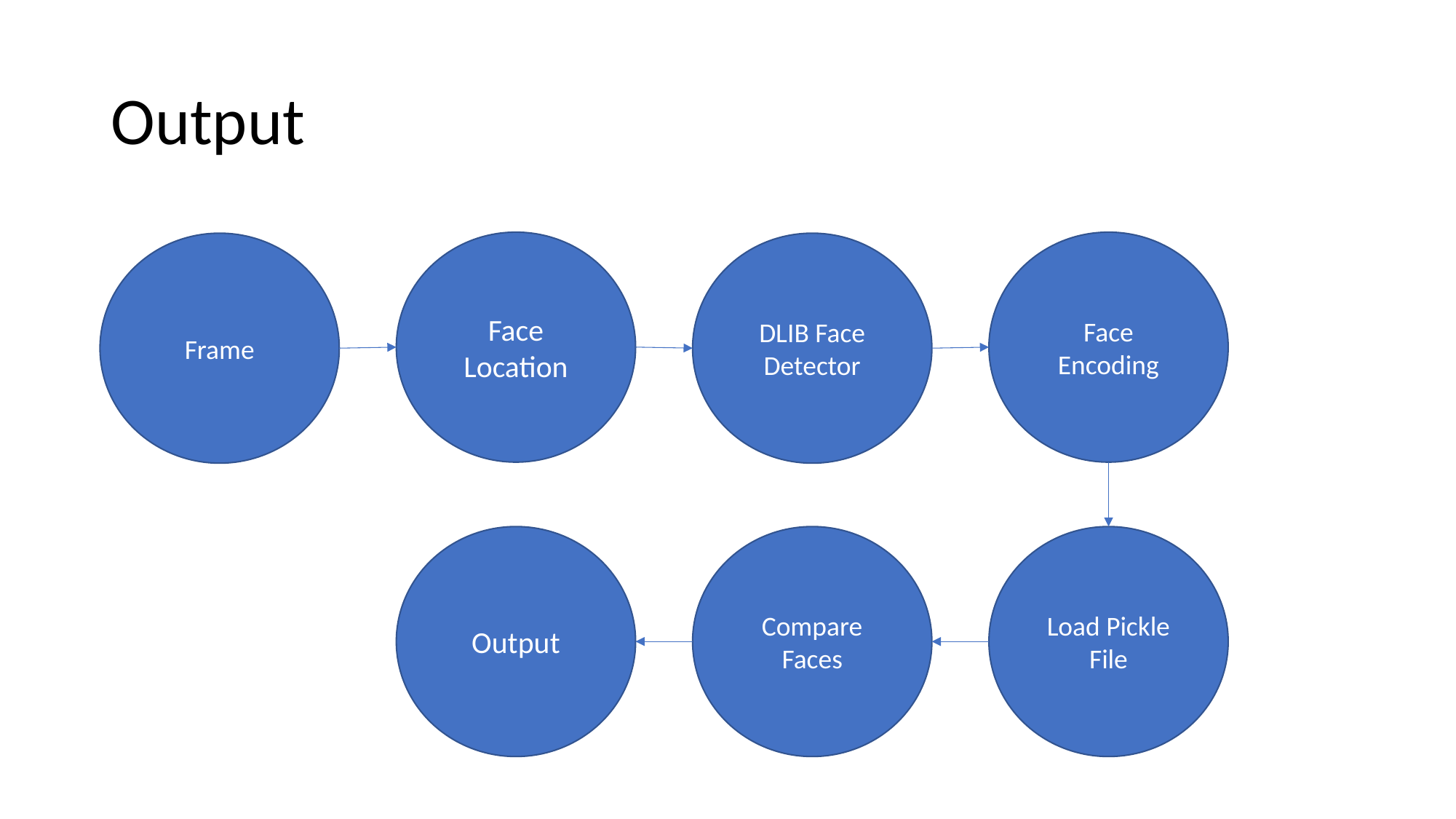

# Output

Face Location
Face Encoding
Frame
DLIB Face Detector
Output
Compare Faces
Load Pickle File